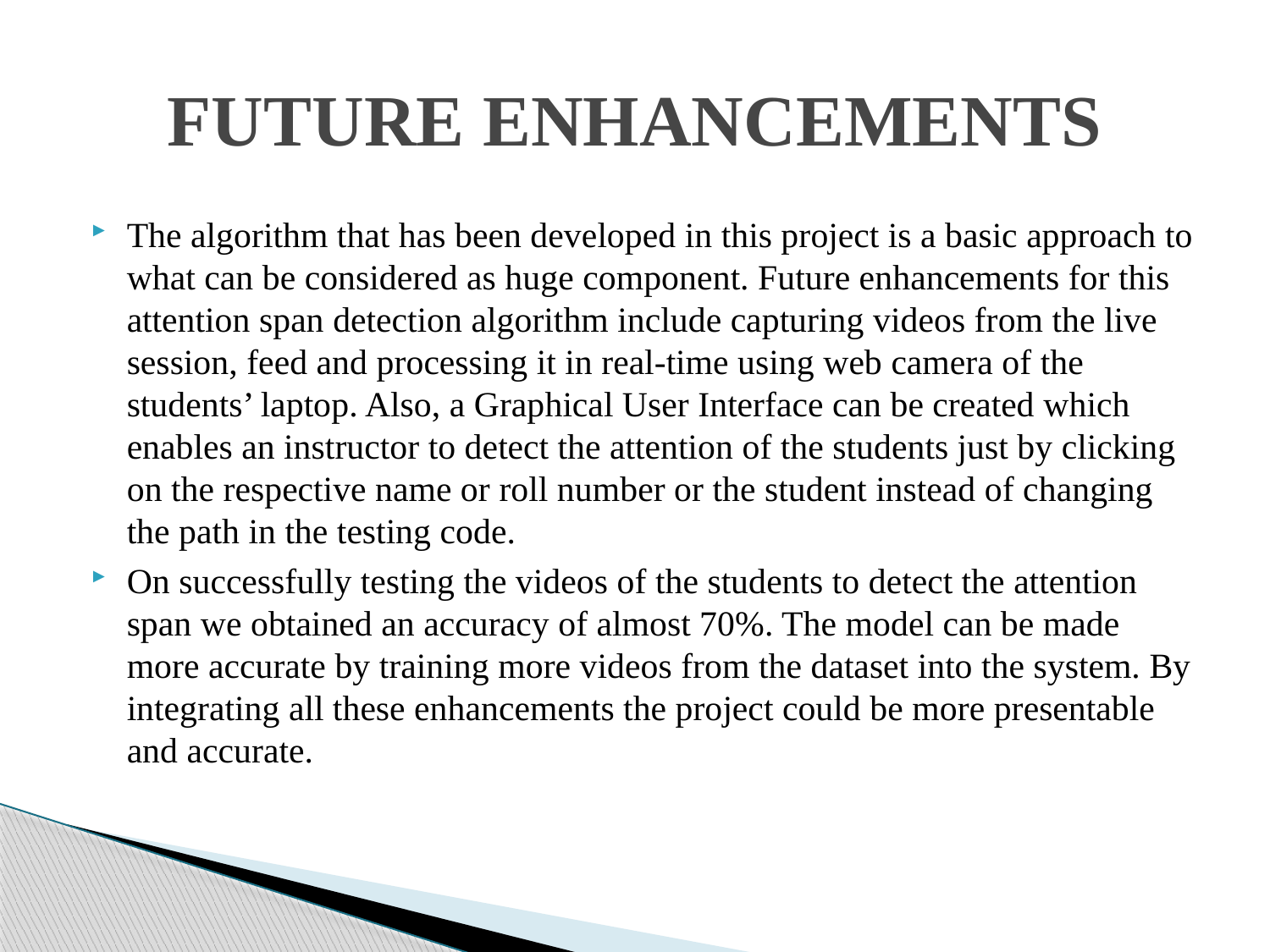

# FUTURE ENHANCEMENTS
The algorithm that has been developed in this project is a basic approach to what can be considered as huge component. Future enhancements for this attention span detection algorithm include capturing videos from the live session, feed and processing it in real-time using web camera of the students’ laptop. Also, a Graphical User Interface can be created which enables an instructor to detect the attention of the students just by clicking on the respective name or roll number or the student instead of changing the path in the testing code.
On successfully testing the videos of the students to detect the attention span we obtained an accuracy of almost 70%. The model can be made more accurate by training more videos from the dataset into the system. By integrating all these enhancements the project could be more presentable and accurate.